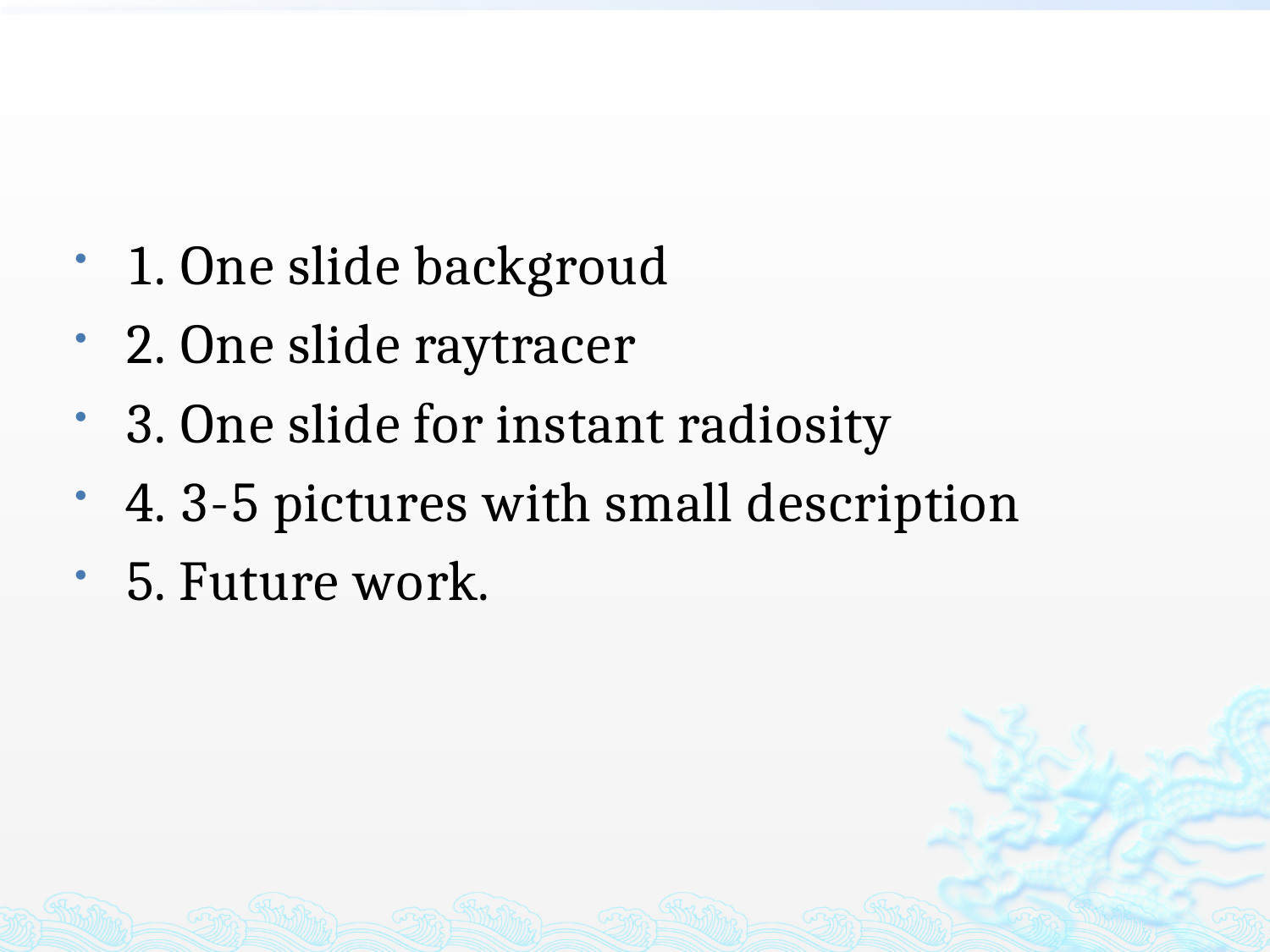

1. One slide backgroud
2. One slide raytracer
3. One slide for instant radiosity
4. 3-5 pictures with small description
5. Future work.